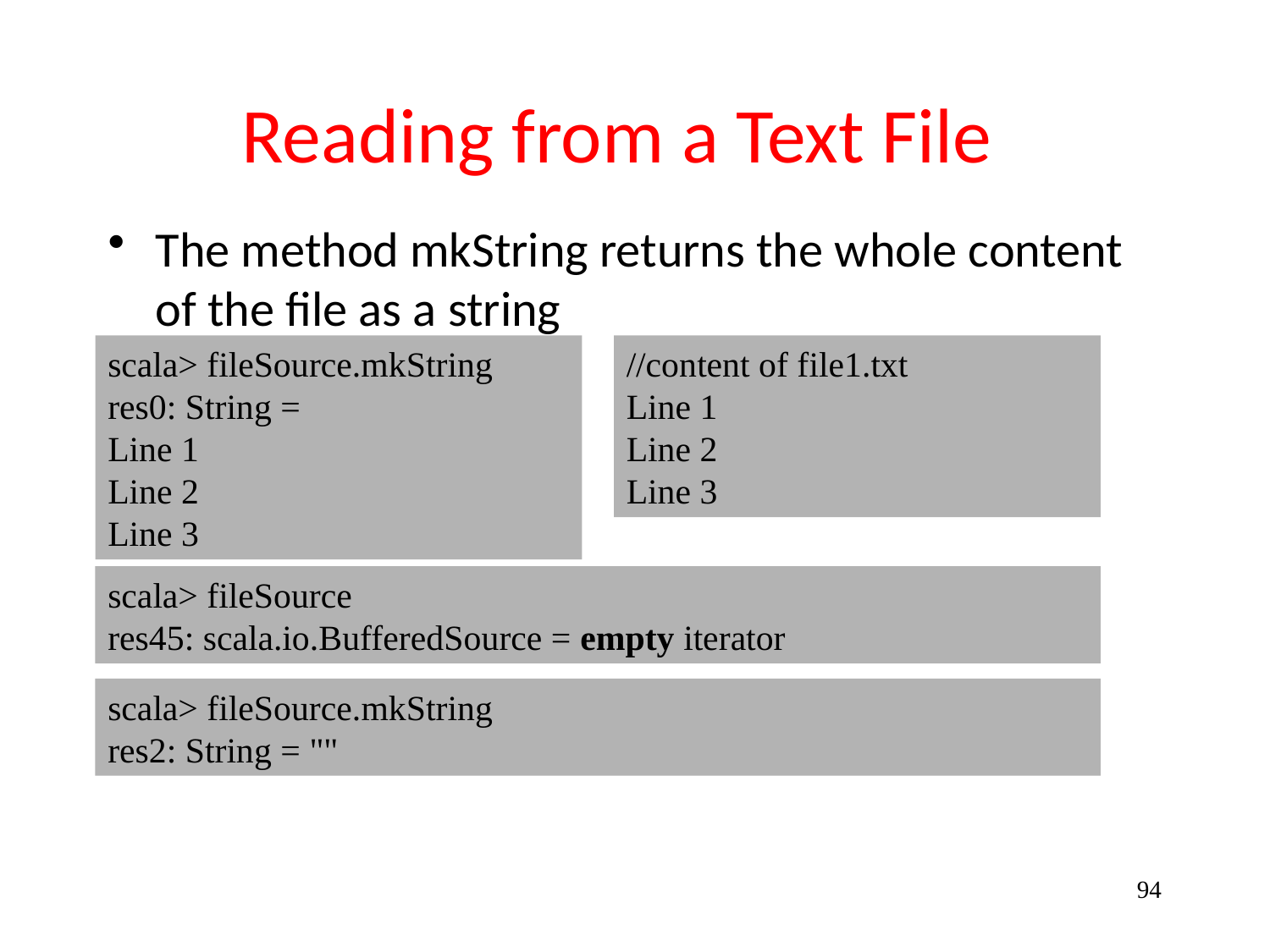

# Reading from a Text File
The method mkString returns the whole content of the file as a string

scala> fileSource.mkString
res0: String =
Line 1
Line 2
Line 3
//content of file1.txt
Line 1
Line 2
Line 3
scala> fileSource
res45: scala.io.BufferedSource = empty iterator
scala> fileSource.mkString
res2: String = ""
94